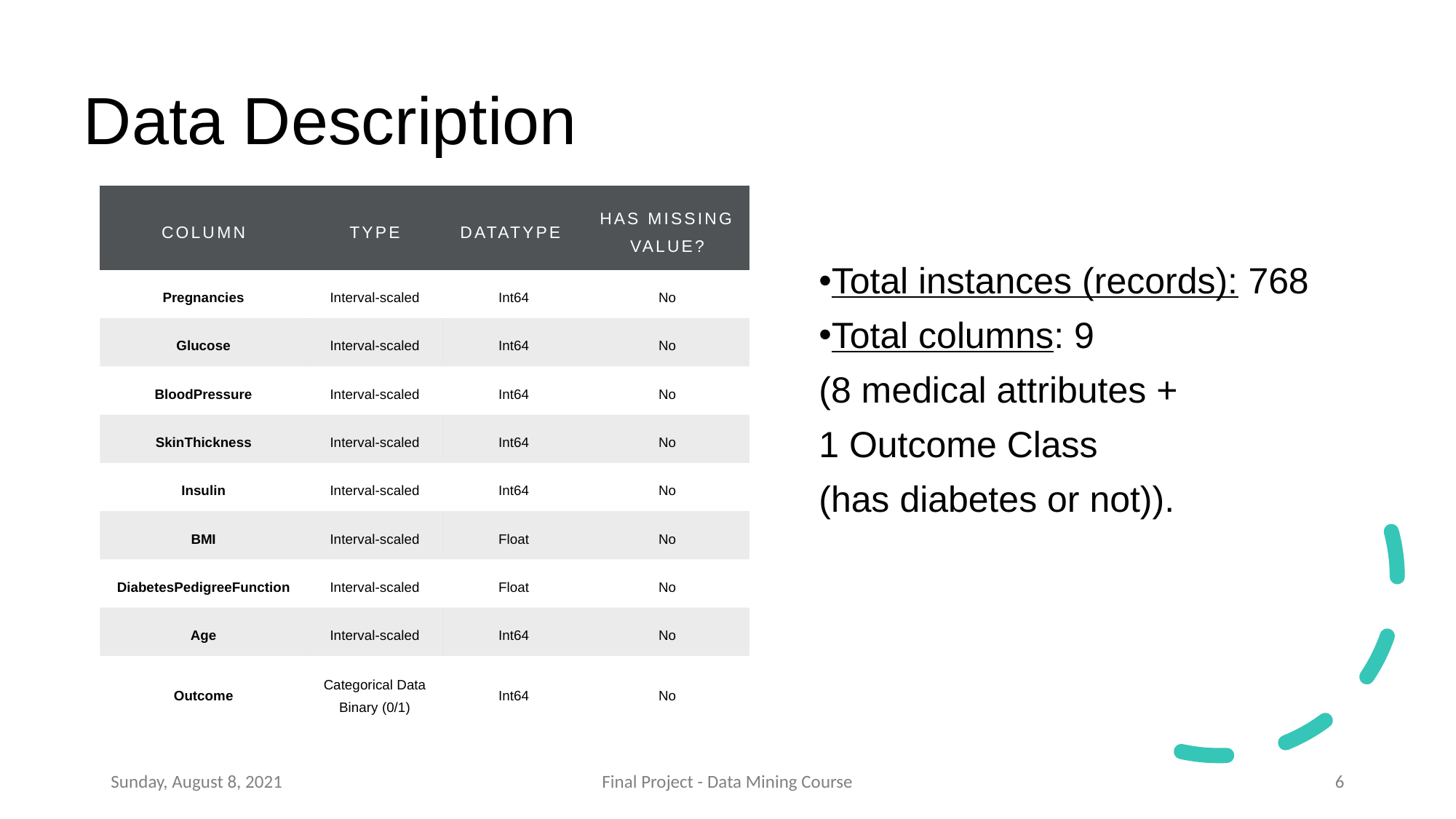

# Data Description
| Column | Type | Datatype | Has missing value? |
| --- | --- | --- | --- |
| Pregnancies | Interval-scaled | Int64 | No |
| Glucose | Interval-scaled | Int64 | No |
| BloodPressure | Interval-scaled | Int64 | No |
| SkinThickness | Interval-scaled | Int64 | No |
| Insulin | Interval-scaled | Int64 | No |
| BMI | Interval-scaled | Float | No |
| DiabetesPedigreeFunction | Interval-scaled | Float | No |
| Age | Interval-scaled | Int64 | No |
| Outcome | Categorical Data Binary (0/1) | Int64 | No |
Total instances (records): 768
Total columns: 9
(8 medical attributes +
1 Outcome Class
(has diabetes or not)).

Sunday, August 8, 2021
Final Project - Data Mining Course
6